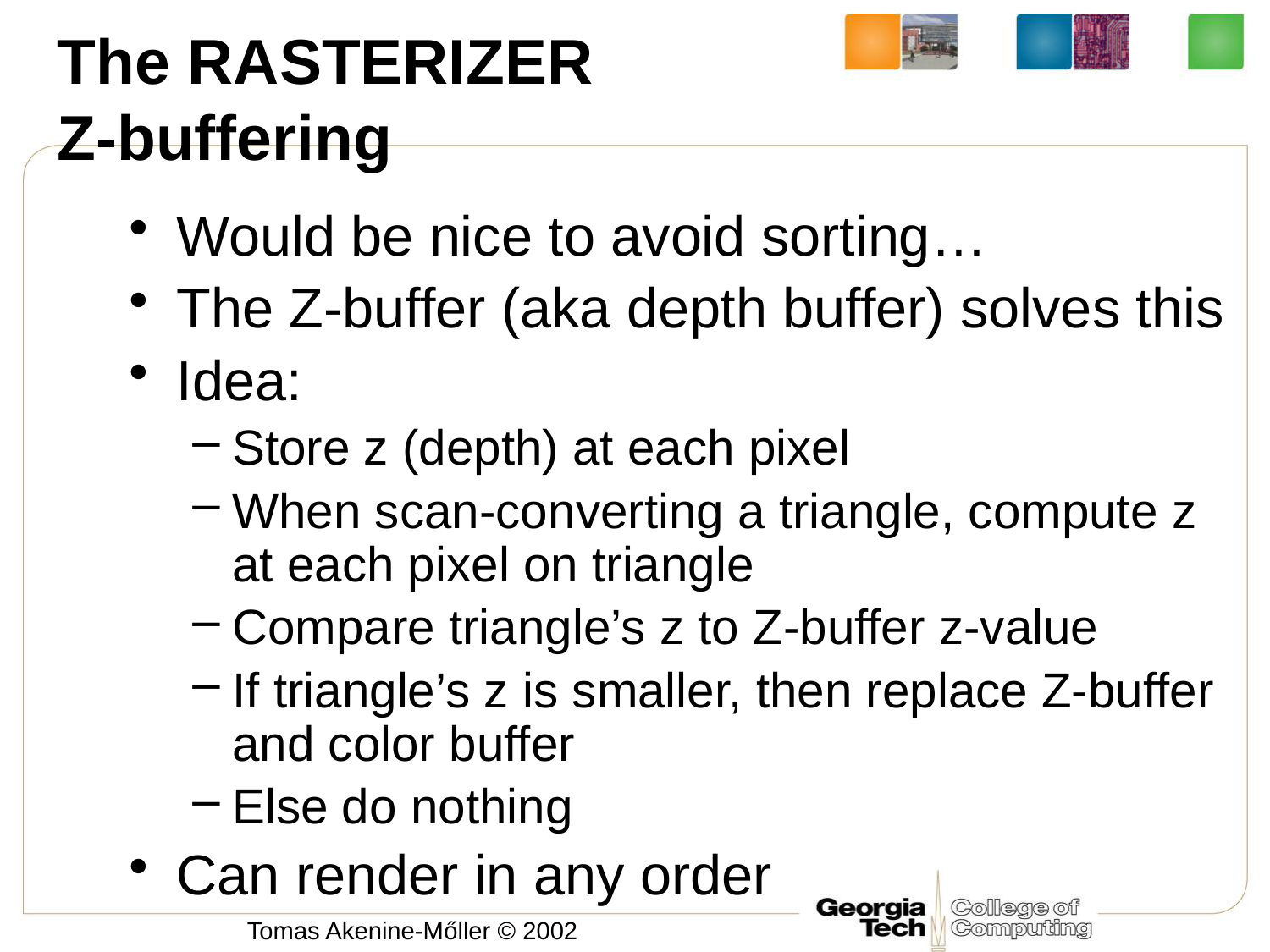

# The RASTERIZER Z-buffering
Would be nice to avoid sorting…
The Z-buffer (aka depth buffer) solves this
Idea:
Store z (depth) at each pixel
When scan-converting a triangle, compute z at each pixel on triangle
Compare triangle’s z to Z-buffer z-value
If triangle’s z is smaller, then replace Z-buffer and color buffer
Else do nothing
Can render in any order
Tomas Akenine-Mőller © 2002